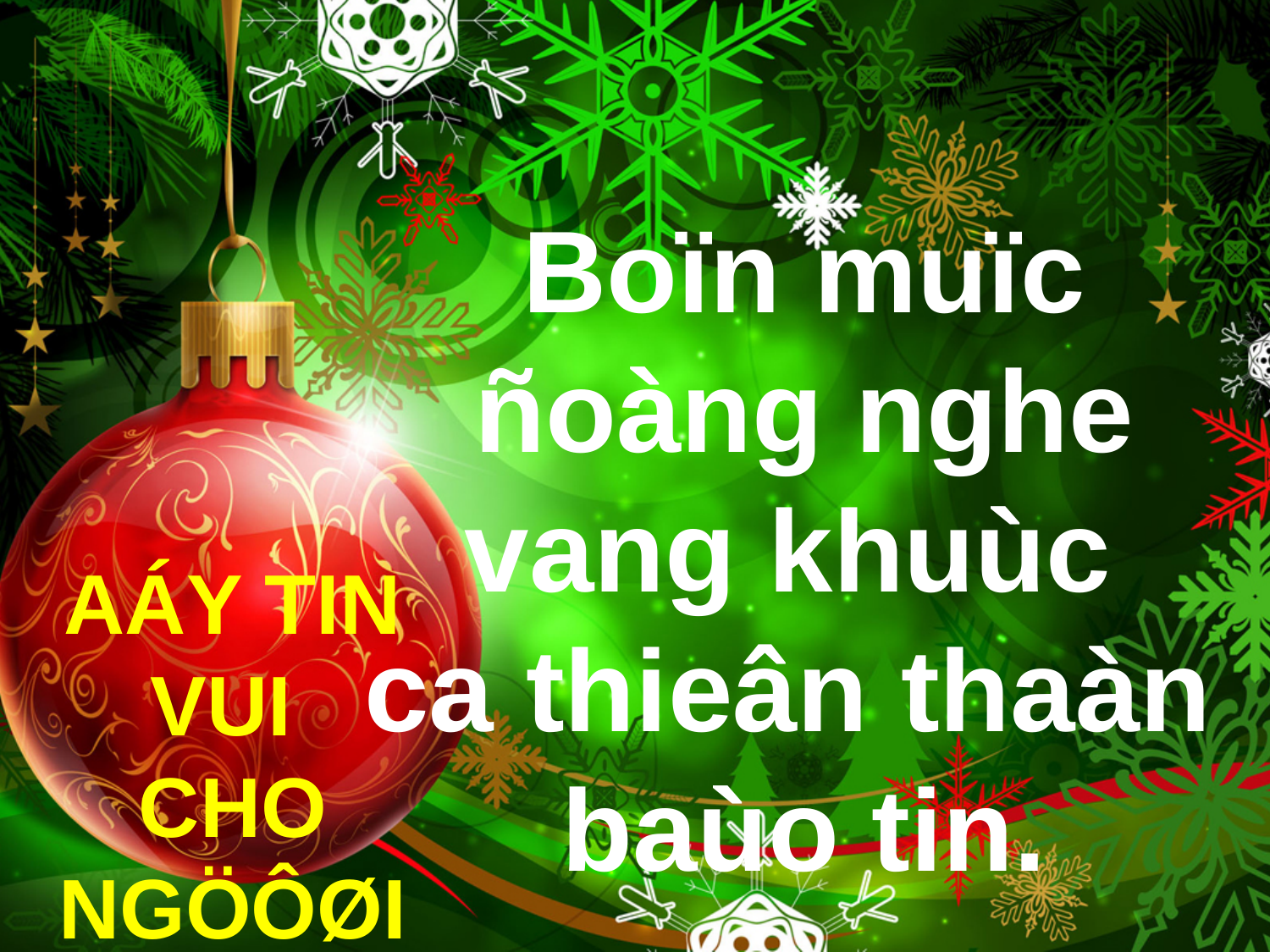

Boïn muïc ñoàng nghe vang khuùc
ca thieân thaàn
baùo tin.
AÁY TIN VUI
CHO NGÖÔØI